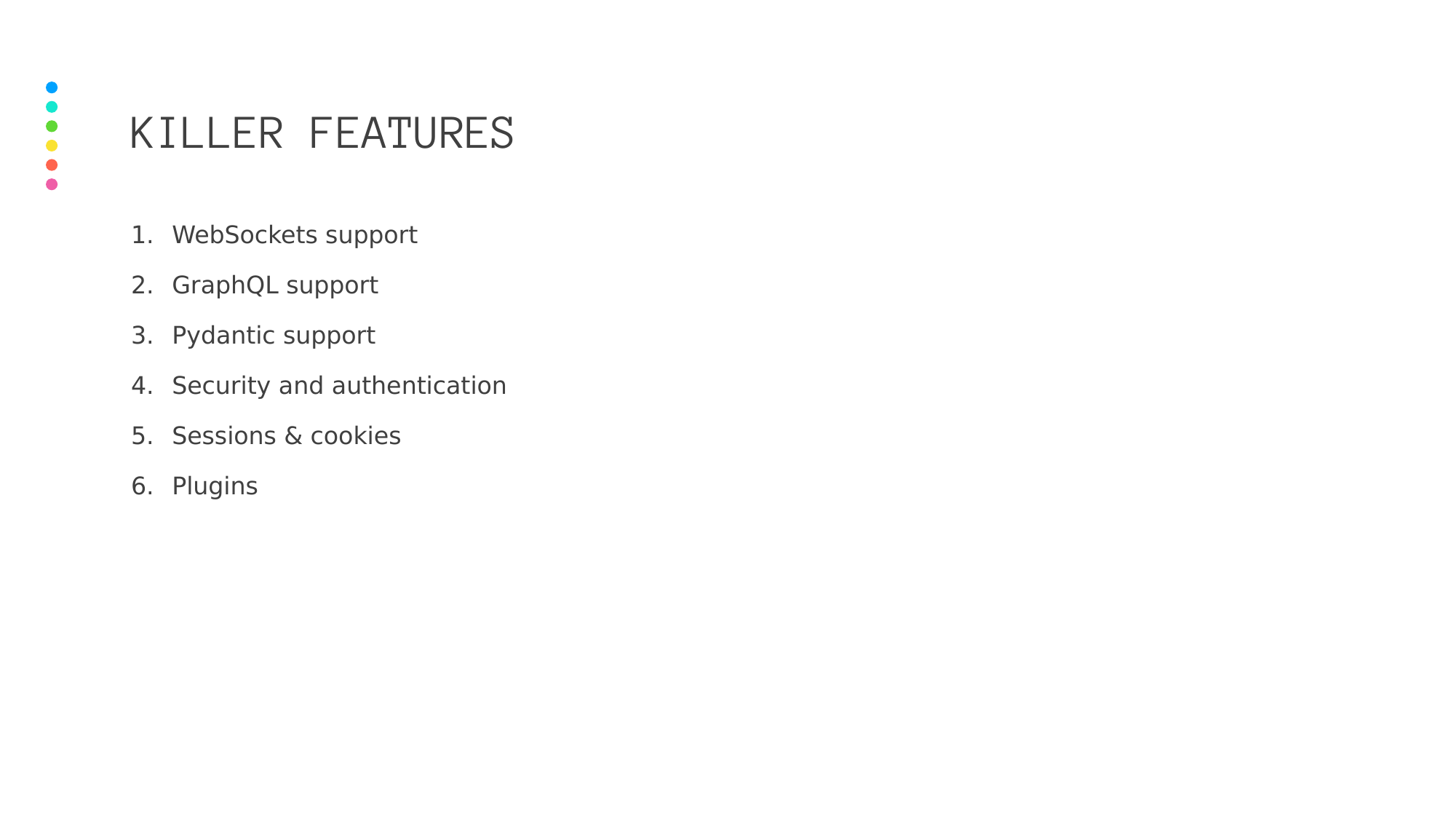

# Killer Features
WebSockets support
GraphQL support
Pydantic support
Security and authentication
Sessions & cookies
Plugins